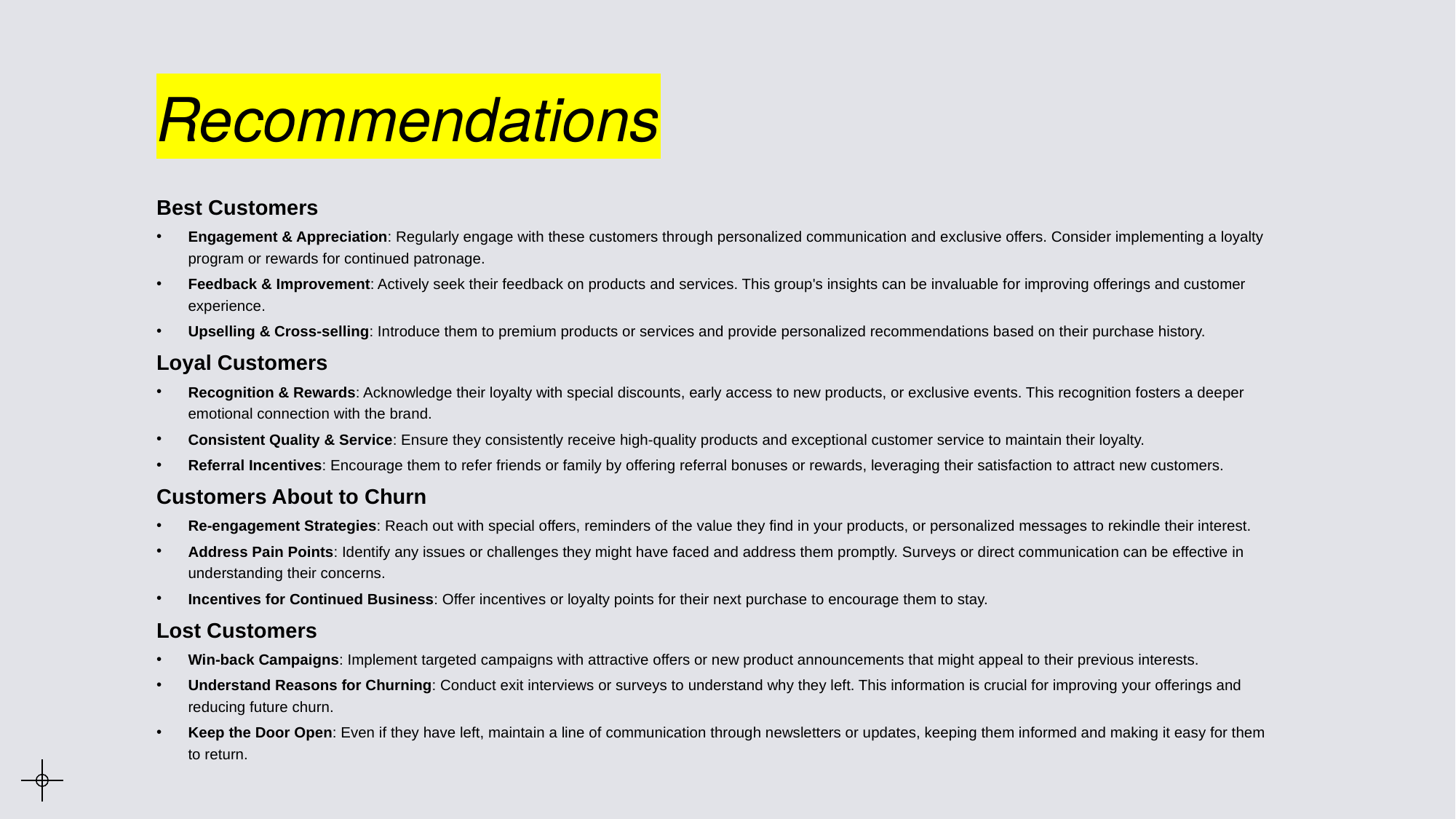

# Recommendations
Best Customers
Engagement & Appreciation: Regularly engage with these customers through personalized communication and exclusive offers. Consider implementing a loyalty program or rewards for continued patronage.
Feedback & Improvement: Actively seek their feedback on products and services. This group's insights can be invaluable for improving offerings and customer experience.
Upselling & Cross-selling: Introduce them to premium products or services and provide personalized recommendations based on their purchase history.
Loyal Customers
Recognition & Rewards: Acknowledge their loyalty with special discounts, early access to new products, or exclusive events. This recognition fosters a deeper emotional connection with the brand.
Consistent Quality & Service: Ensure they consistently receive high-quality products and exceptional customer service to maintain their loyalty.
Referral Incentives: Encourage them to refer friends or family by offering referral bonuses or rewards, leveraging their satisfaction to attract new customers.
Customers About to Churn
Re-engagement Strategies: Reach out with special offers, reminders of the value they find in your products, or personalized messages to rekindle their interest.
Address Pain Points: Identify any issues or challenges they might have faced and address them promptly. Surveys or direct communication can be effective in understanding their concerns.
Incentives for Continued Business: Offer incentives or loyalty points for their next purchase to encourage them to stay.
Lost Customers
Win-back Campaigns: Implement targeted campaigns with attractive offers or new product announcements that might appeal to their previous interests.
Understand Reasons for Churning: Conduct exit interviews or surveys to understand why they left. This information is crucial for improving your offerings and reducing future churn.
Keep the Door Open: Even if they have left, maintain a line of communication through newsletters or updates, keeping them informed and making it easy for them to return.